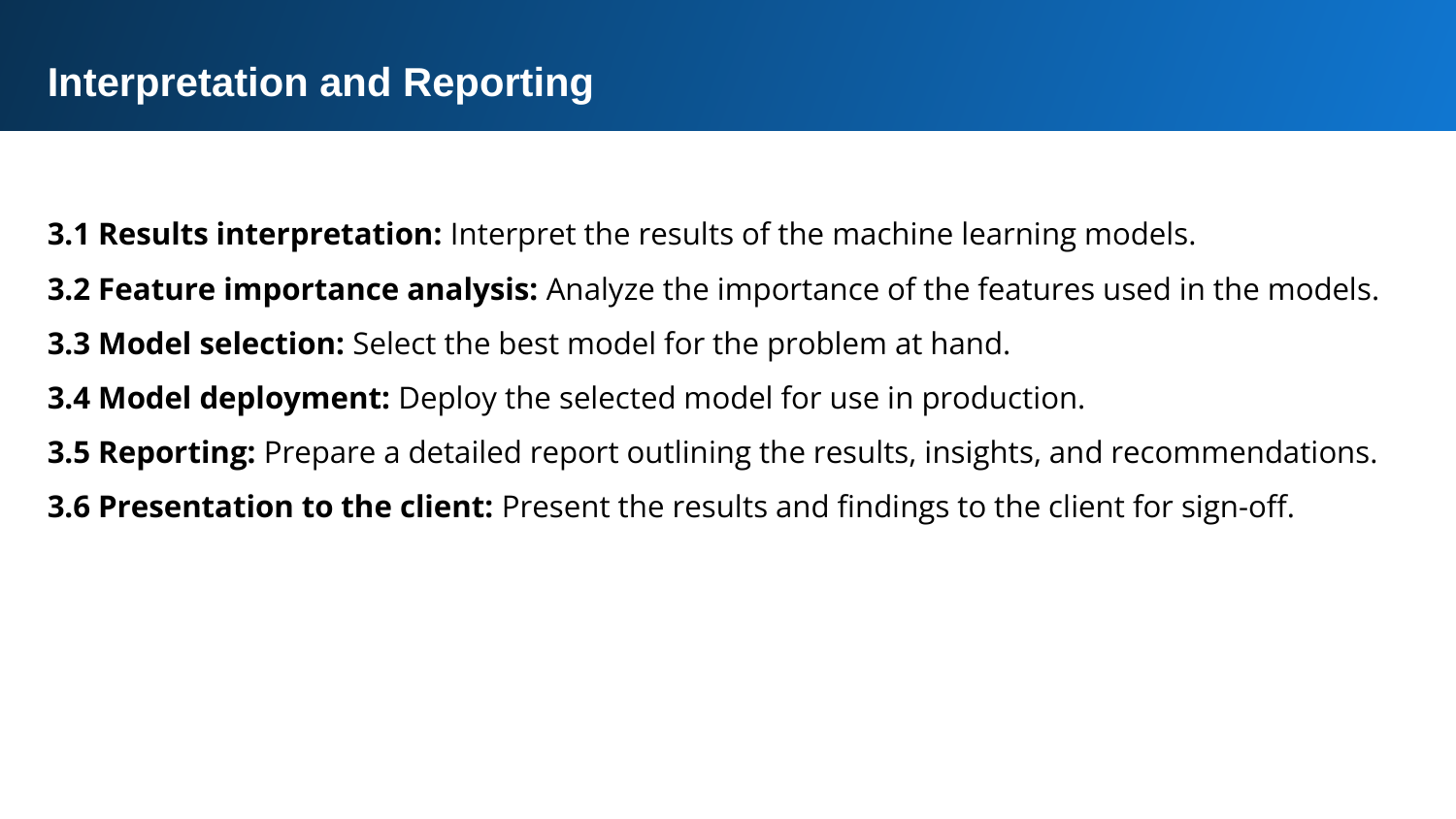

Interpretation and Reporting
3.1 Results interpretation: Interpret the results of the machine learning models.
3.2 Feature importance analysis: Analyze the importance of the features used in the models.
3.3 Model selection: Select the best model for the problem at hand.
3.4 Model deployment: Deploy the selected model for use in production.
3.5 Reporting: Prepare a detailed report outlining the results, insights, and recommendations.
3.6 Presentation to the client: Present the results and findings to the client for sign-off.